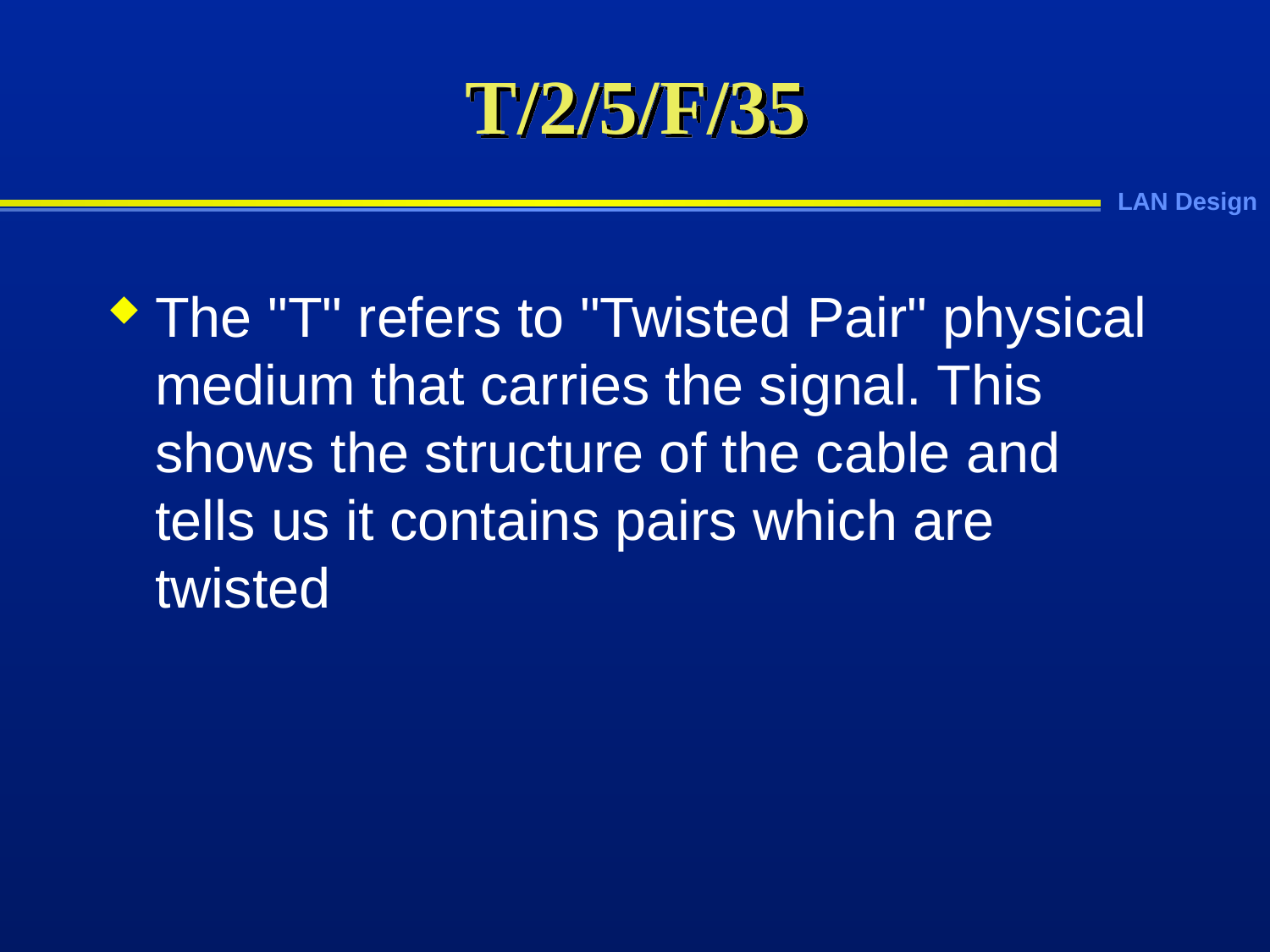

# T/2/5/F/35
The "T" refers to "Twisted Pair" physical medium that carries the signal. This shows the structure of the cable and tells us it contains pairs which are twisted